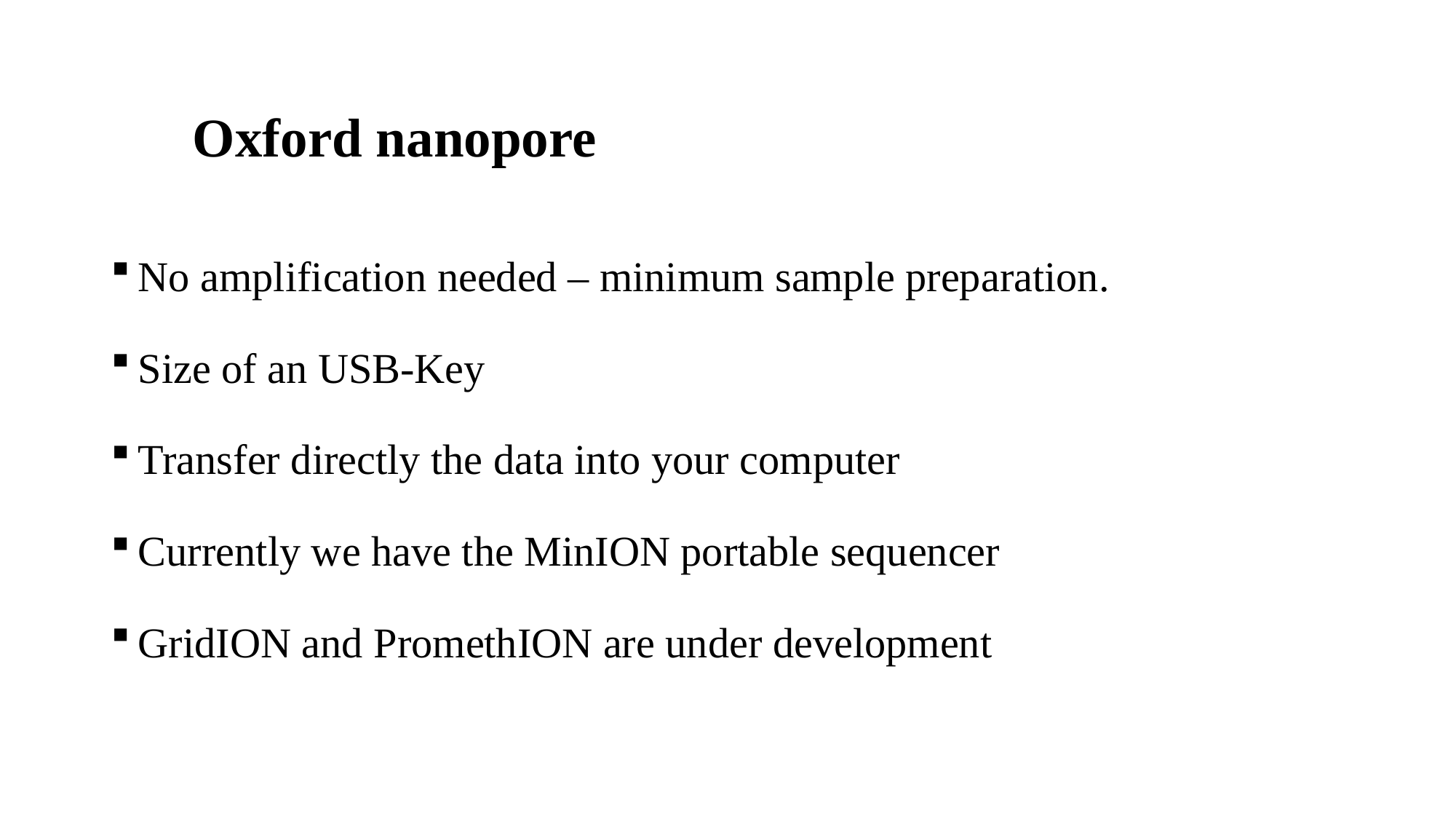

# Oxford nanopore
No amplification needed – minimum sample preparation.
Size of an USB-Key
Transfer directly the data into your computer
Currently we have the MinION portable sequencer
GridION and PromethION are under development